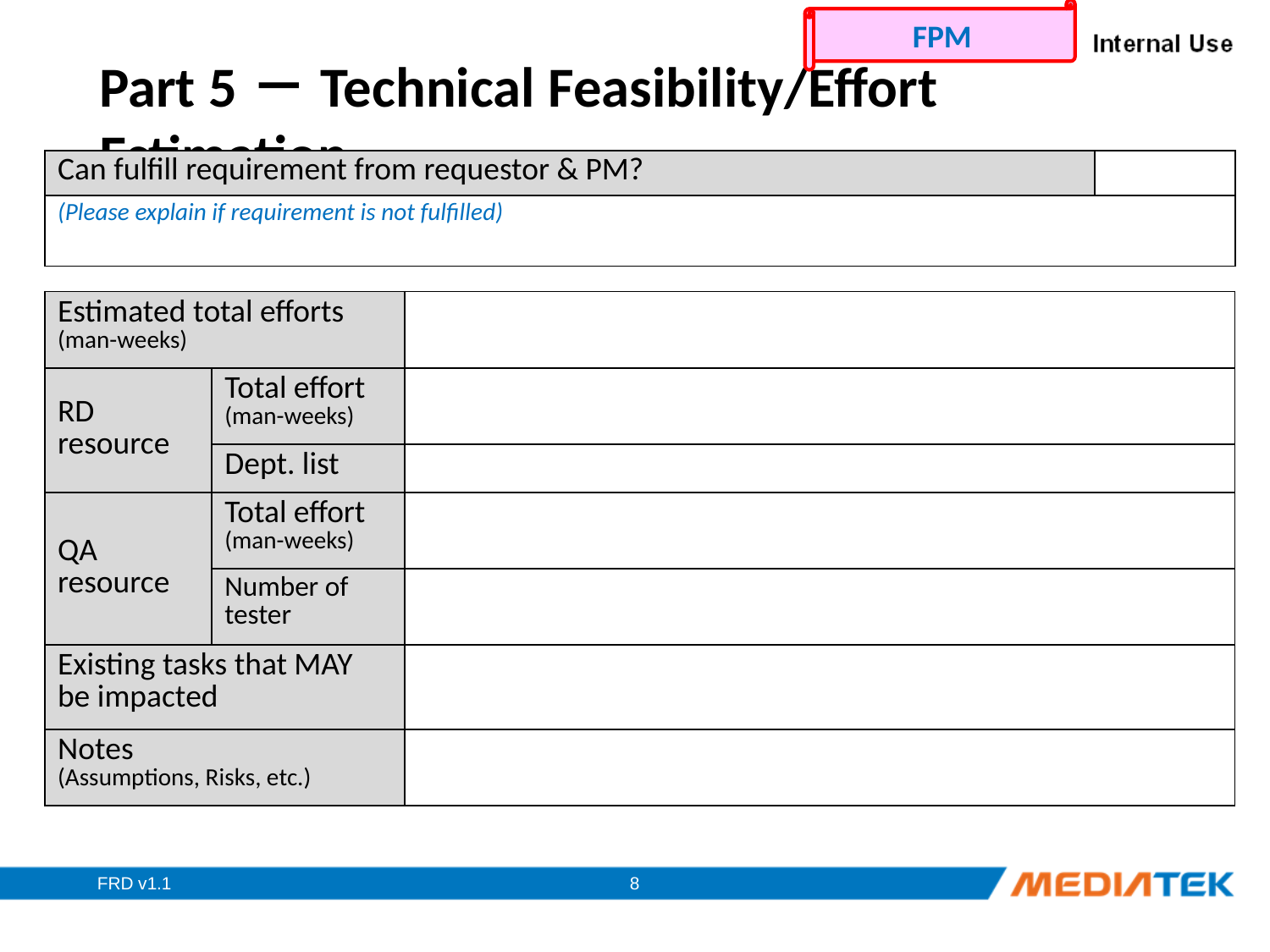

FPM
# Part 5－Technical Feasibility/Effort Estimation
| Can fulfill requirement from requestor & PM? |  |
| --- | --- |
| (Please explain if requirement is not fulfilled) |  |
| Estimated total efforts (man-weeks) |  |  |
| --- | --- | --- |
| RD resource | Total effort (man-weeks) |  |
|  | Dept. list |  |
| QA resource | Total effort (man-weeks) |  |
|  | Number of tester |  |
| Existing tasks that MAY be impacted |  |  |
| Notes (Assumptions, Risks, etc.) |  |  |
FRD v1.1
8